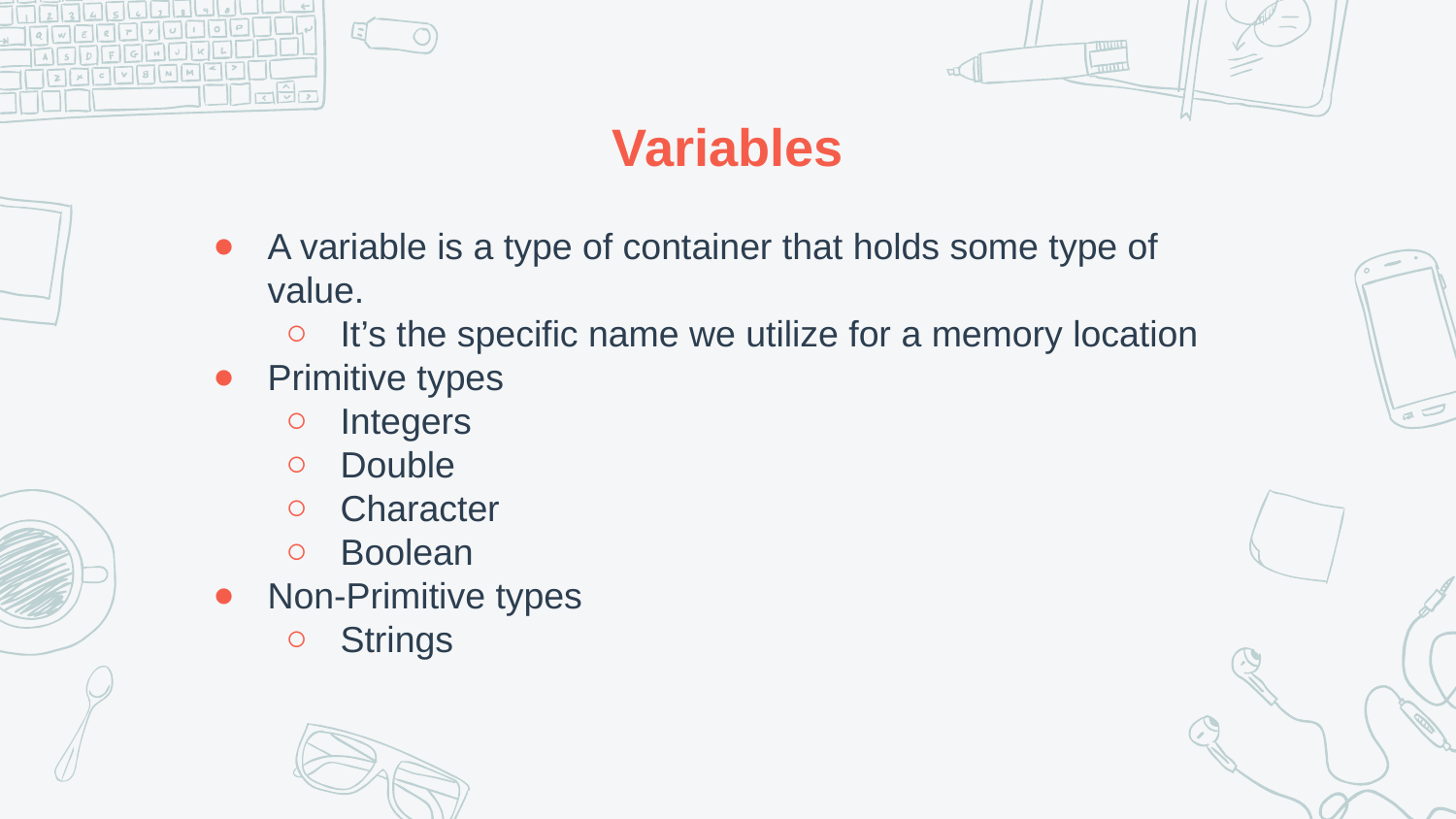

# Variables
A variable is a type of container that holds some type of value.
It’s the specific name we utilize for a memory location
Primitive types
Integers
Double
Character
Boolean
Non-Primitive types
Strings